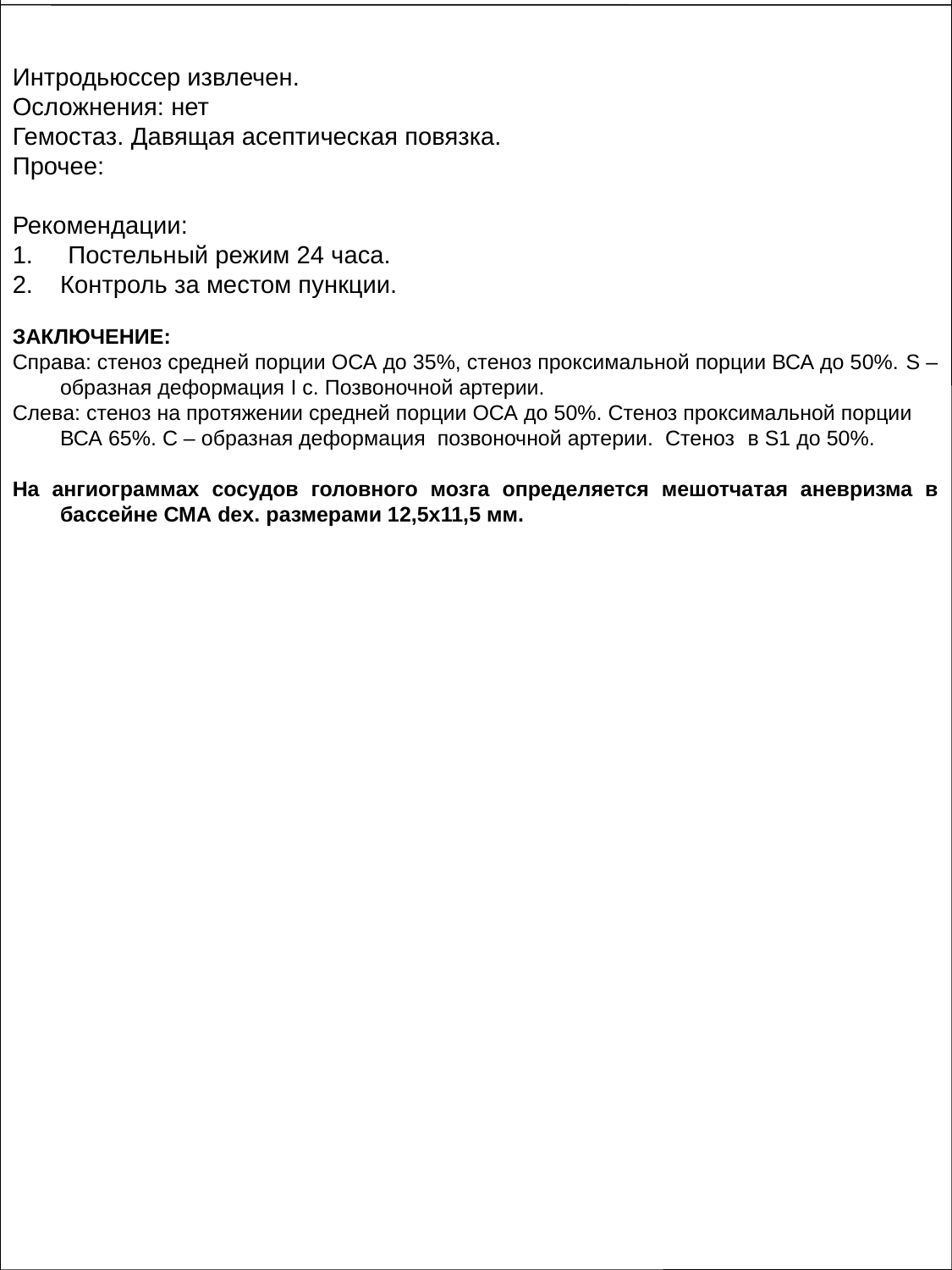

Интродьюссер извлечен.
Осложнения: нет
Гемостаз. Давящая асептическая повязка.
Прочее:

Рекомендации:
1.     Постельный режим 24 часа.
Контроль за местом пункции.

ЗАКЛЮЧЕНИЕ:
Справа: стеноз средней порции ОСА до 35%, стеноз проксимальной порции ВСА до 50%. S – образная деформация I c. Позвоночной артерии.
Слева: стеноз на протяжении средней порции ОСА до 50%. Стеноз проксимальной порции ВСА 65%. С – образная деформация  позвоночной артерии.  Стеноз  в S1 до 50%.

На ангиограммах сосудов головного мозга определяется мешотчатая аневризма в бассейне СМА dex. размерами 12,5х11,5 мм.